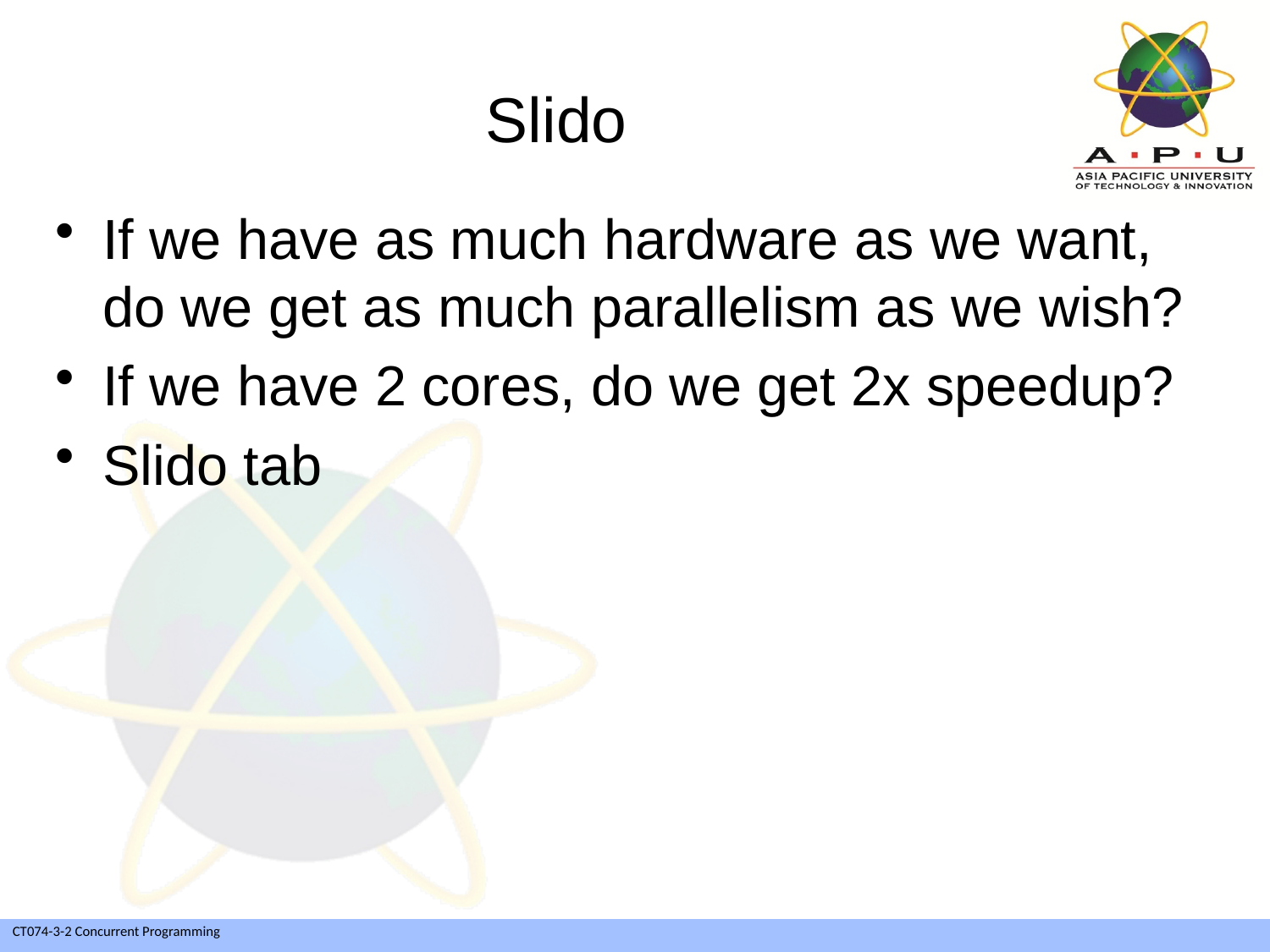

# Slido
If we have as much hardware as we want, do we get as much parallelism as we wish?
If we have 2 cores, do we get 2x speedup?
Slido tab